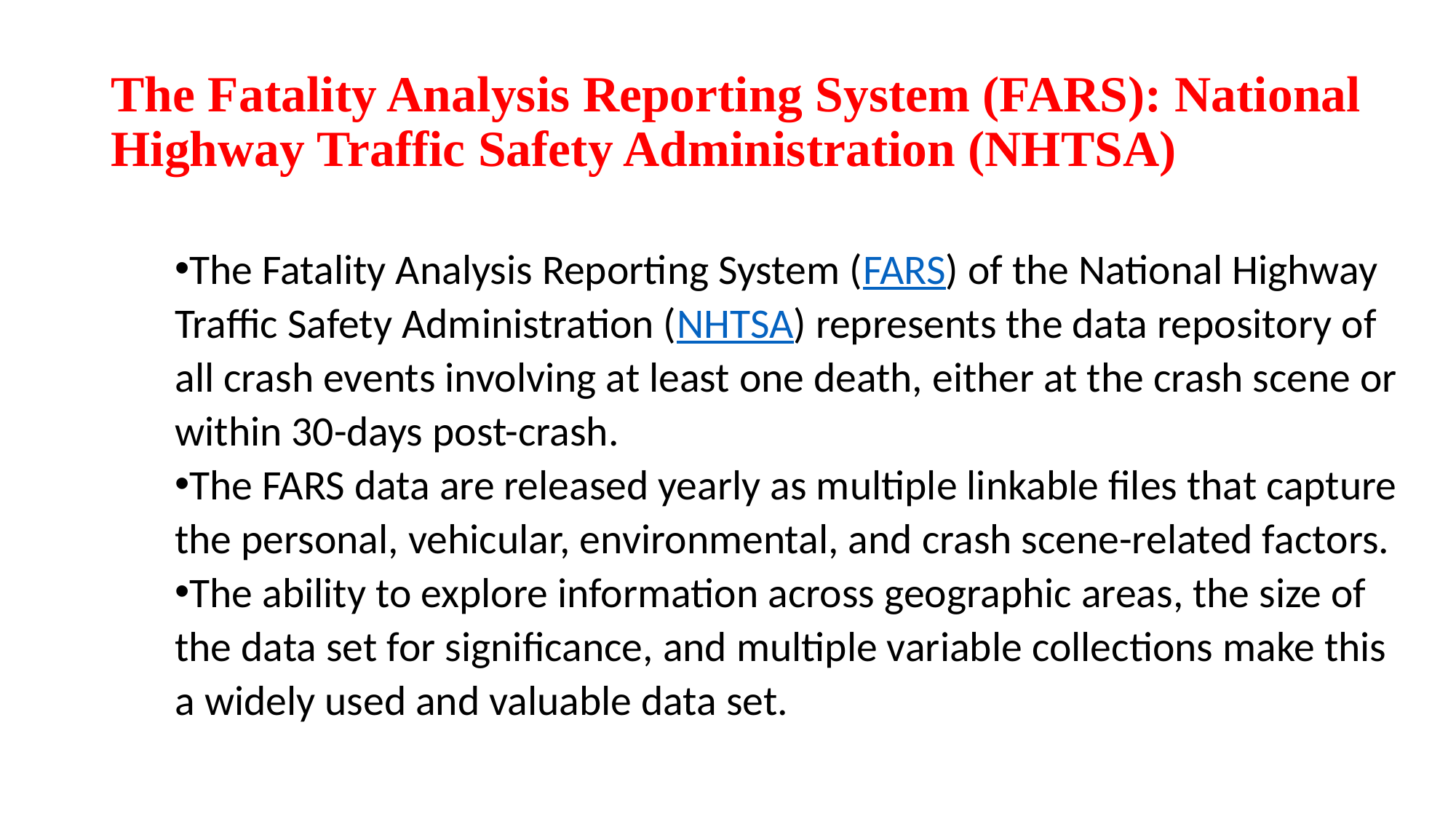

# The Fatality Analysis Reporting System (FARS): National Highway Traffic Safety Administration (NHTSA)
The Fatality Analysis Reporting System (FARS) of the National Highway Traffic Safety Administration (NHTSA) represents the data repository of all crash events involving at least one death, either at the crash scene or within 30-days post-crash.
The FARS data are released yearly as multiple linkable files that capture the personal, vehicular, environmental, and crash scene-related factors.
The ability to explore information across geographic areas, the size of the data set for significance, and multiple variable collections make this a widely used and valuable data set.